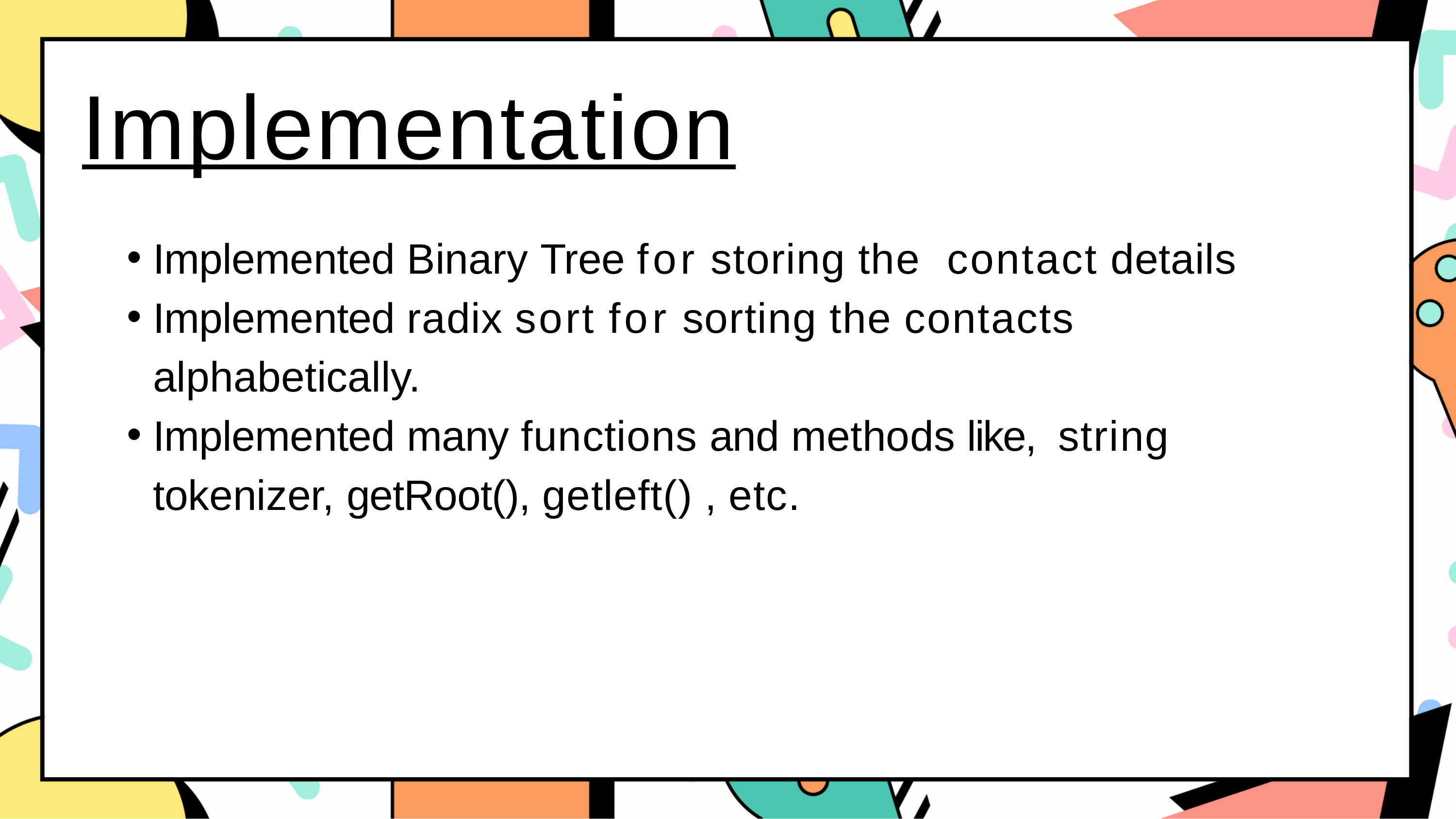

# Implementation
Implemented Binary Tree for storing the  contact details
Implemented radix sort for sorting the contacts alphabetically.
Implemented many functions and methods like,  string tokenizer, getRoot(), getleft() , etc.